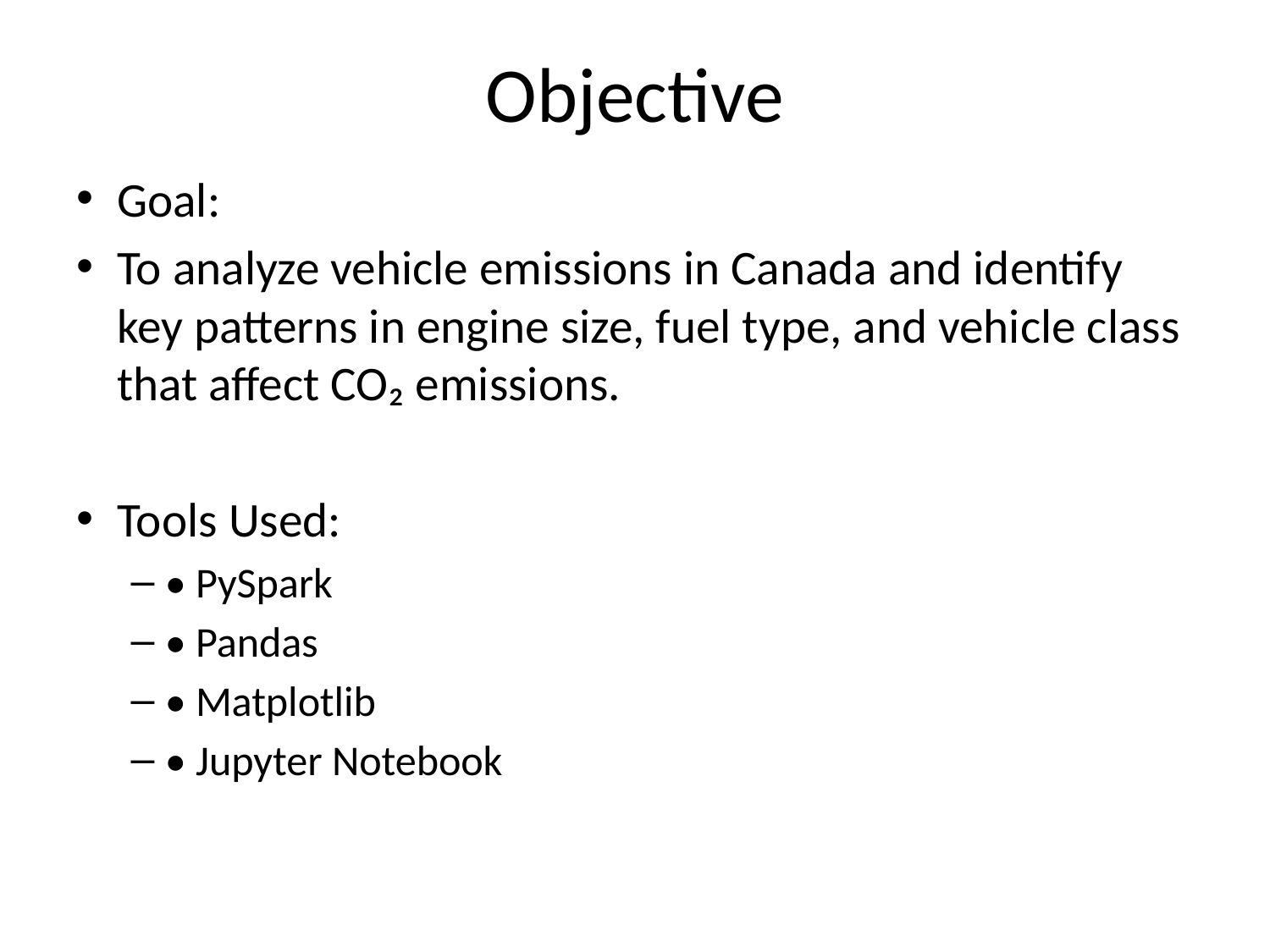

# Objective
Goal:
To analyze vehicle emissions in Canada and identify key patterns in engine size, fuel type, and vehicle class that affect CO₂ emissions.

Tools Used:
• PySpark
• Pandas
• Matplotlib
• Jupyter Notebook